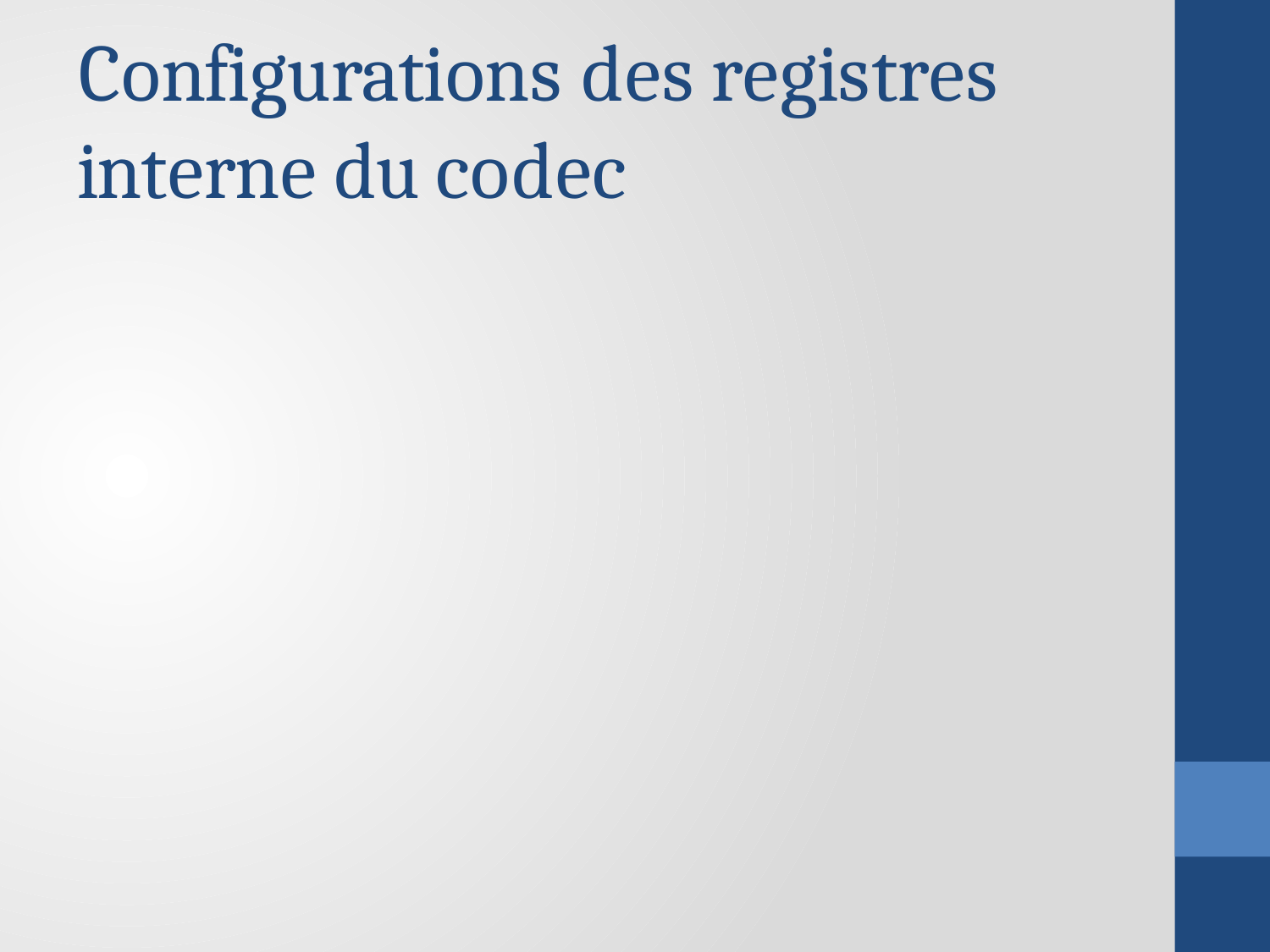

# Configurations des registres interne du codec